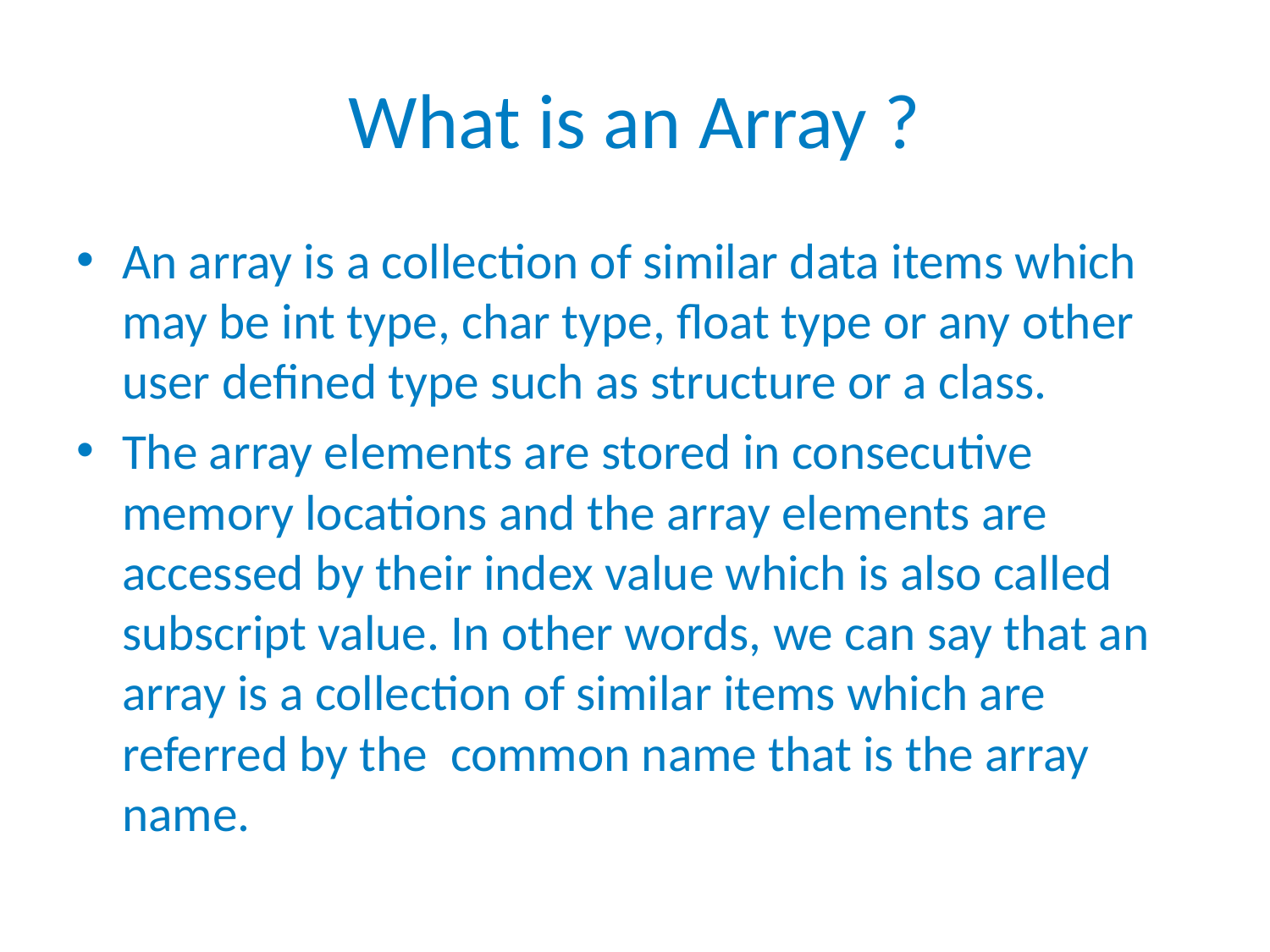

# What is an Array ?
An array is a collection of similar data items which may be int type, char type, float type or any other user defined type such as structure or a class.
The array elements are stored in consecutive memory locations and the array elements are accessed by their index value which is also called subscript value. In other words, we can say that an array is a collection of similar items which are referred by the  common name that is the array name.